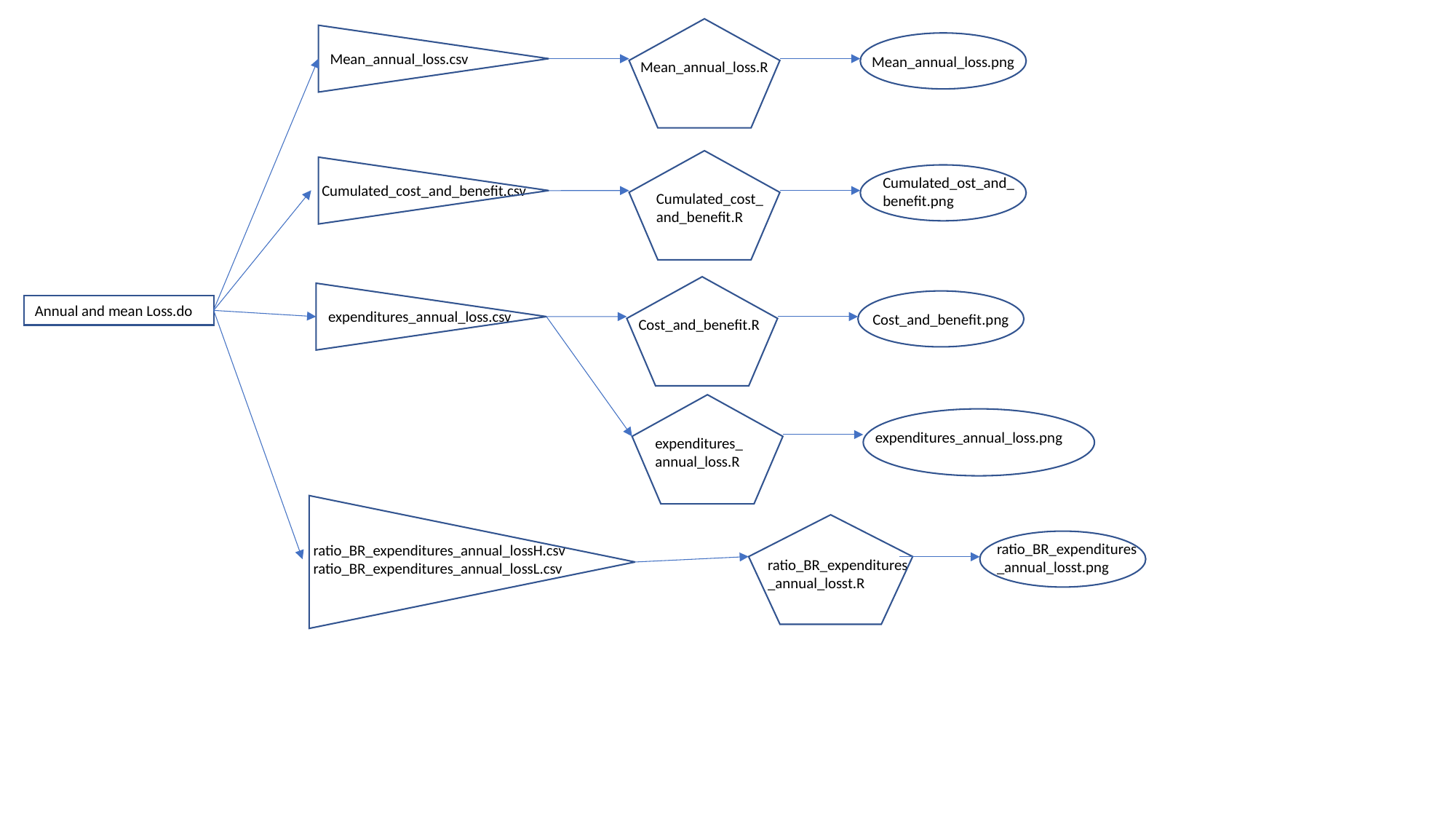

Mean_annual_loss.csv
Mean_annual_loss.png
Mean_annual_loss.R

Cumulated_ost_and_
benefit.png
Cumulated_cost_and_benefit.csv
Cumulated_cost_
and_benefit.R

Annual and mean Loss.do

expenditures_annual_loss.csv
Cost_and_benefit.png
Cost_and_benefit.R

expenditures_annual_loss.png
expenditures_
annual_loss.R

ratio_BR_expenditures
_annual_losst.png
ratio_BR_expenditures_annual_lossH.csv
ratio_BR_expenditures_annual_lossL.csv
ratio_BR_expenditures
_annual_losst.R